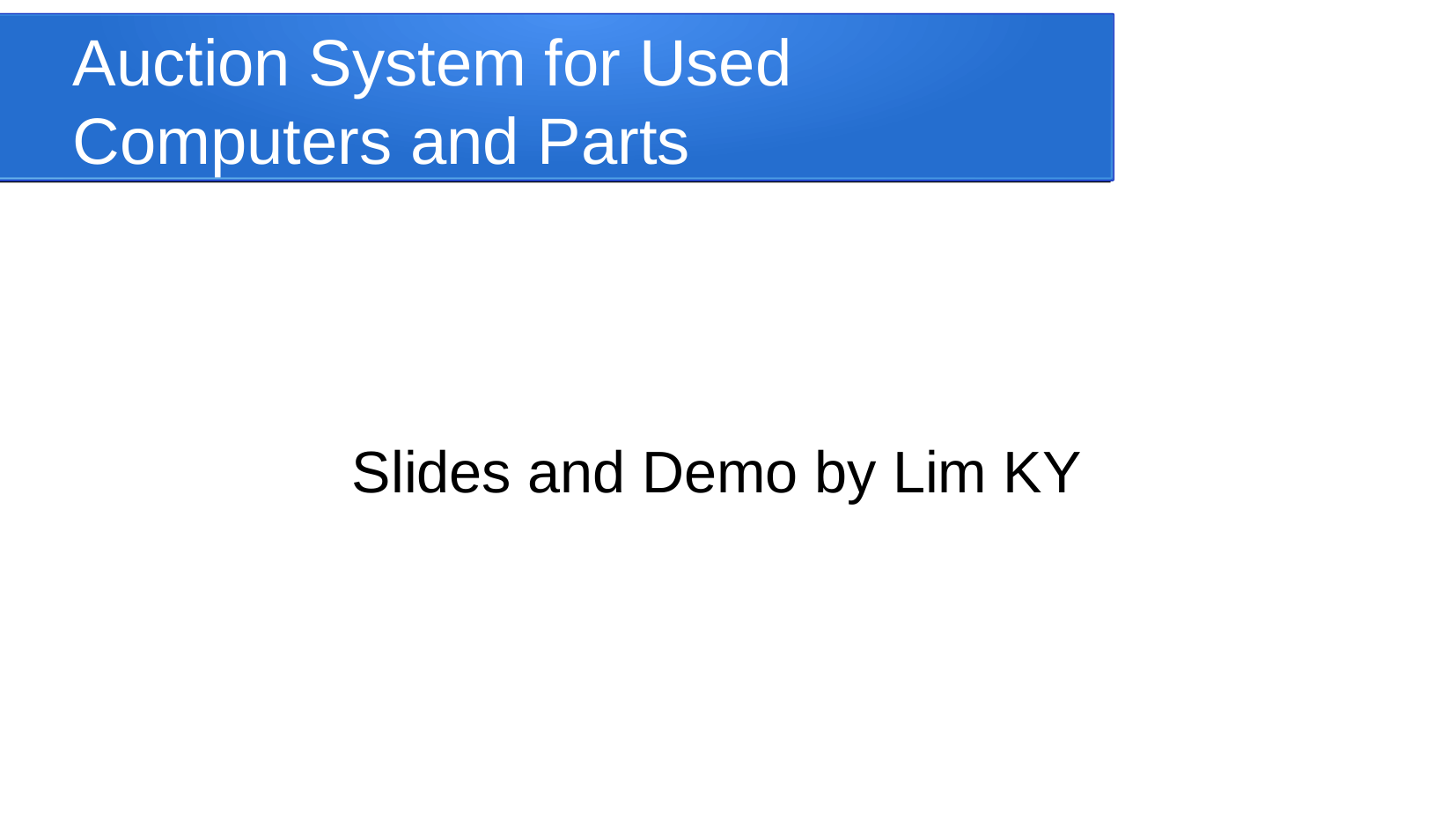

Auction System for Used Computers and Parts
Slides and Demo by Lim KY